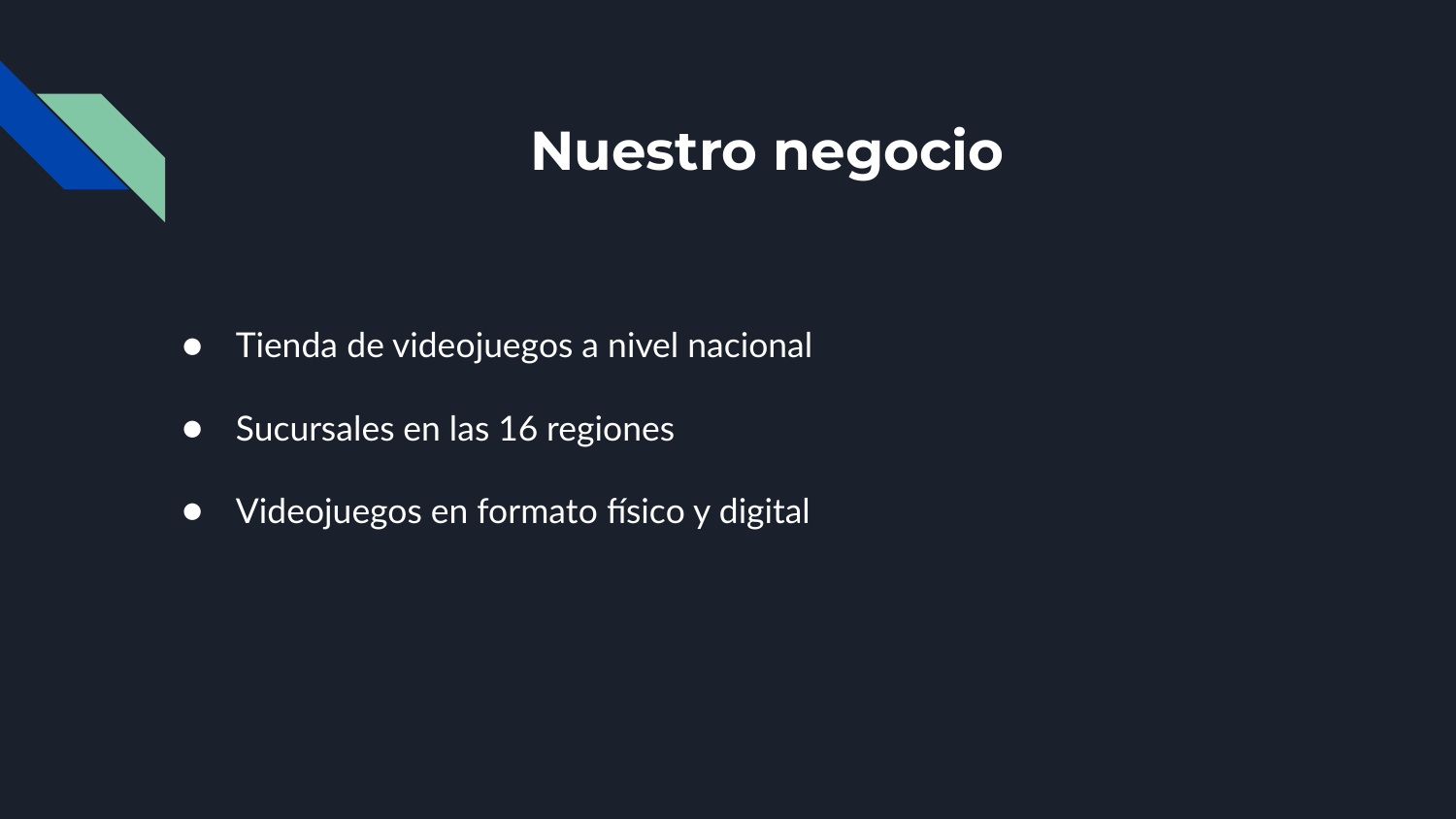

# Nuestro negocio
Tienda de videojuegos a nivel nacional
Sucursales en las 16 regiones
Videojuegos en formato físico y digital